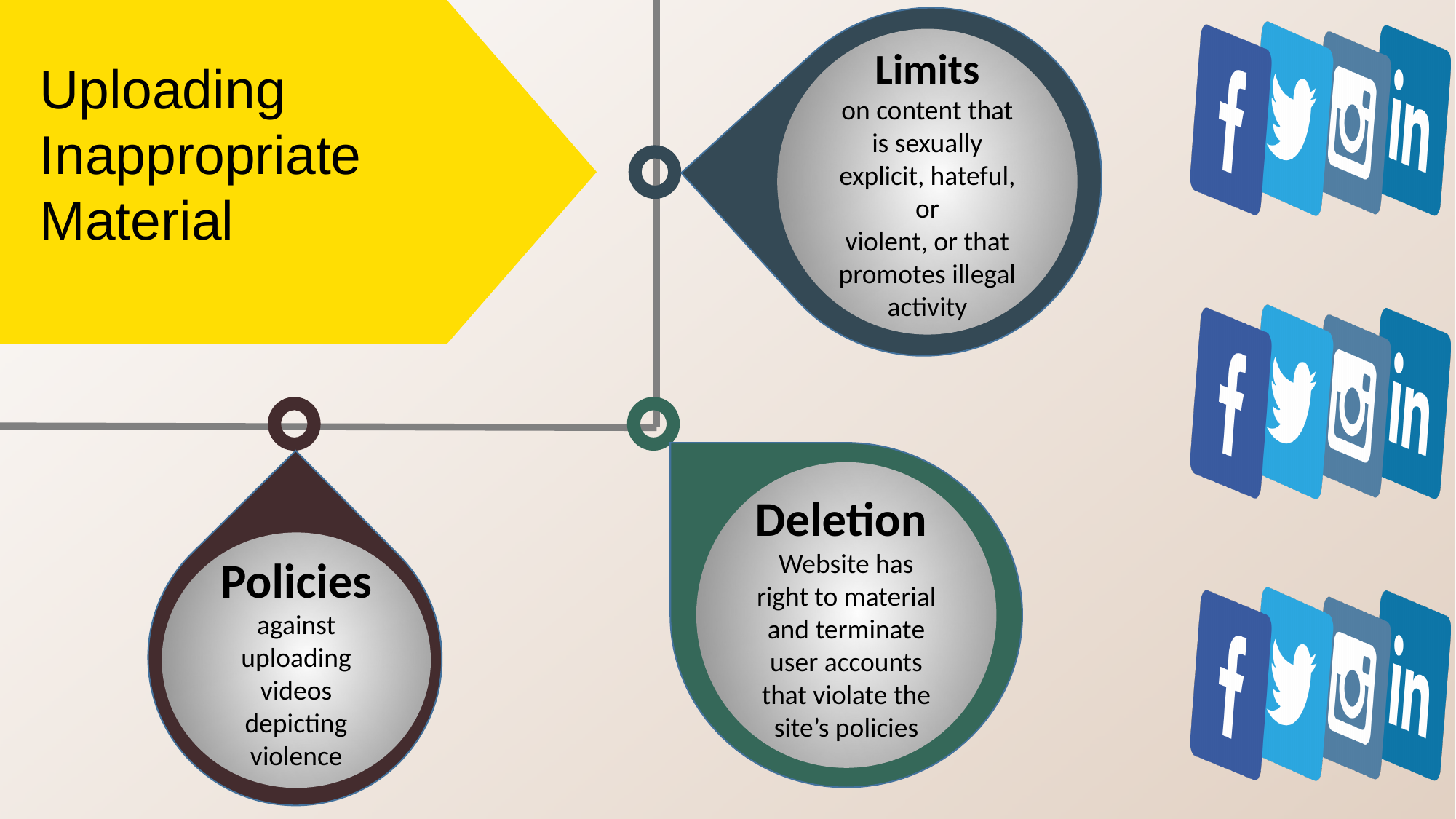

Limits
on content that is sexually explicit, hateful, or
violent, or that promotes illegal activity
Uploading
Inappropriate
Material

Deletion
Website has right to material and terminate user accounts that violate the site’s policies

Policies
against uploading videos depicting violence